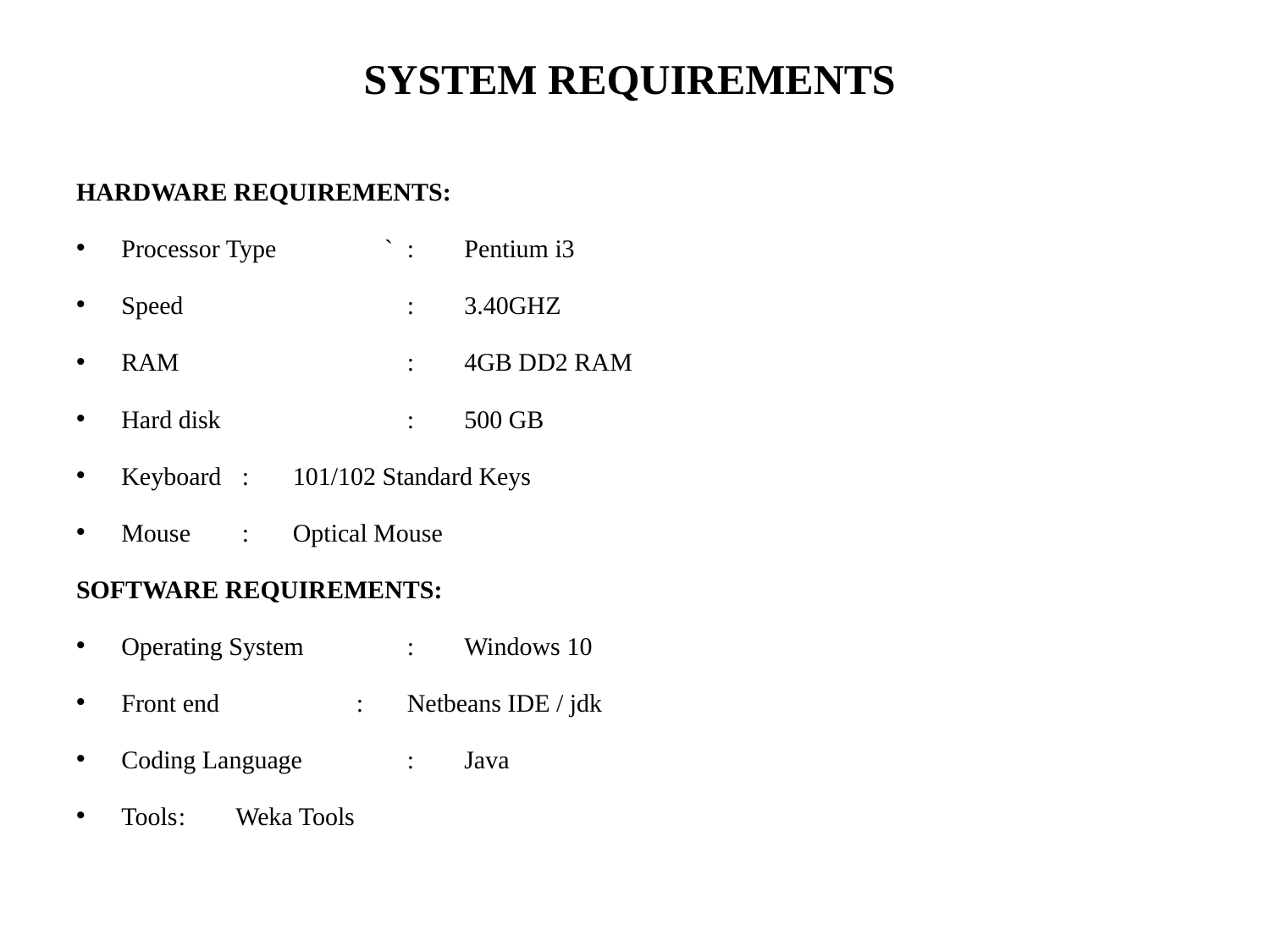

# SYSTEM REQUIREMENTS
HARDWARE REQUIREMENTS:
Processor Type                 `	: 	Pentium i3
Speed                                  	: 	3.40GHZ
RAM                                   	: 	4GB DD2 RAM
Hard disk                          	: 	500 GB
Keyboard		 : 	101/102 Standard Keys
Mouse			 : 	Optical Mouse
SOFTWARE REQUIREMENTS:
Operating System 	      	:  	Windows 10
Front end  	                   : 	Netbeans IDE / jdk
Coding Language	   	: 	Java
Tools			:	Weka Tools